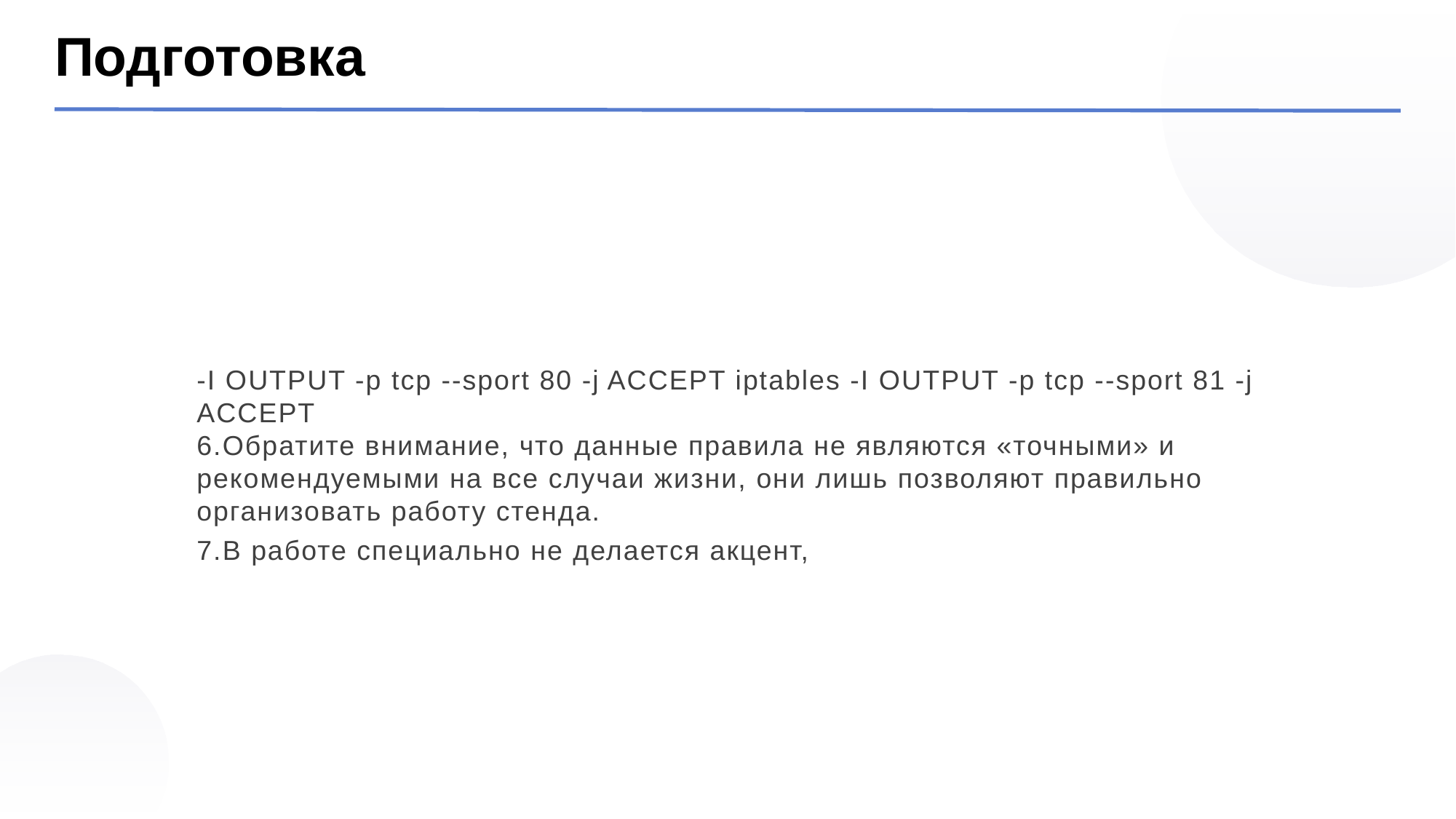

Подготовка
-I OUTPUT -p tcp --sport 80 -j ACCEPT iptables -I OUTPUT -p tcp --sport 81 -j ACCEPT
6.Обратите внимание, что данные правила не являются «точными» и рекомендуемыми на все случаи жизни, они лишь позволяют правильно организовать работу стенда.
7.В работе специально не делается акцент,